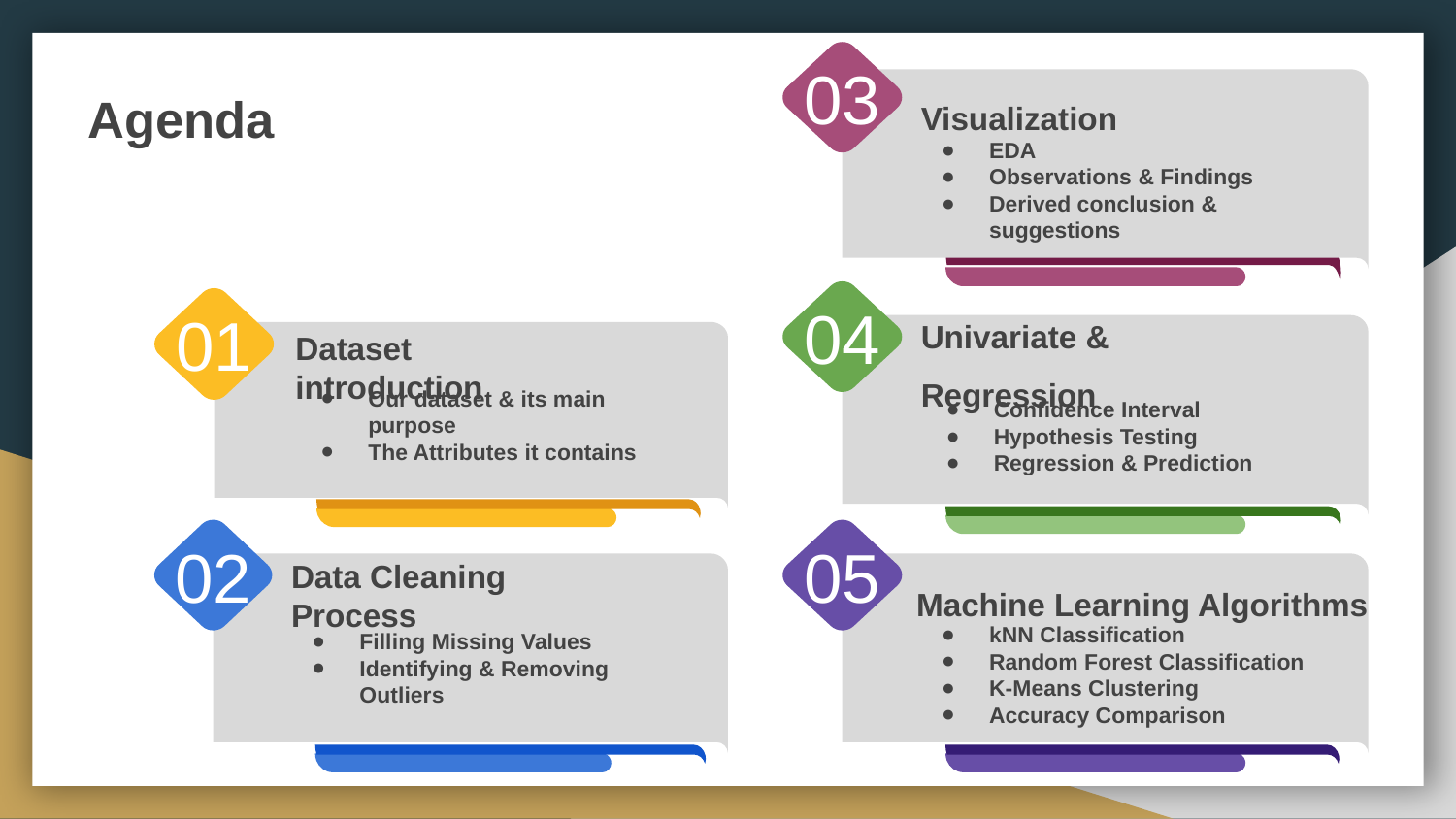

03

Visualization
EDA
Observations & Findings
Derived conclusion & suggestions

Agenda
04

Univariate & Regression
Confidence Interval
Hypothesis Testing
Regression & Prediction

01

Dataset introduction
Our dataset & its main purpose
The Attributes it contains

02

Data Cleaning Process
Filling Missing Values
Identifying & Removing Outliers

05

Machine Learning Algorithms
kNN Classification
Random Forest Classification
K-Means Clustering
Accuracy Comparison